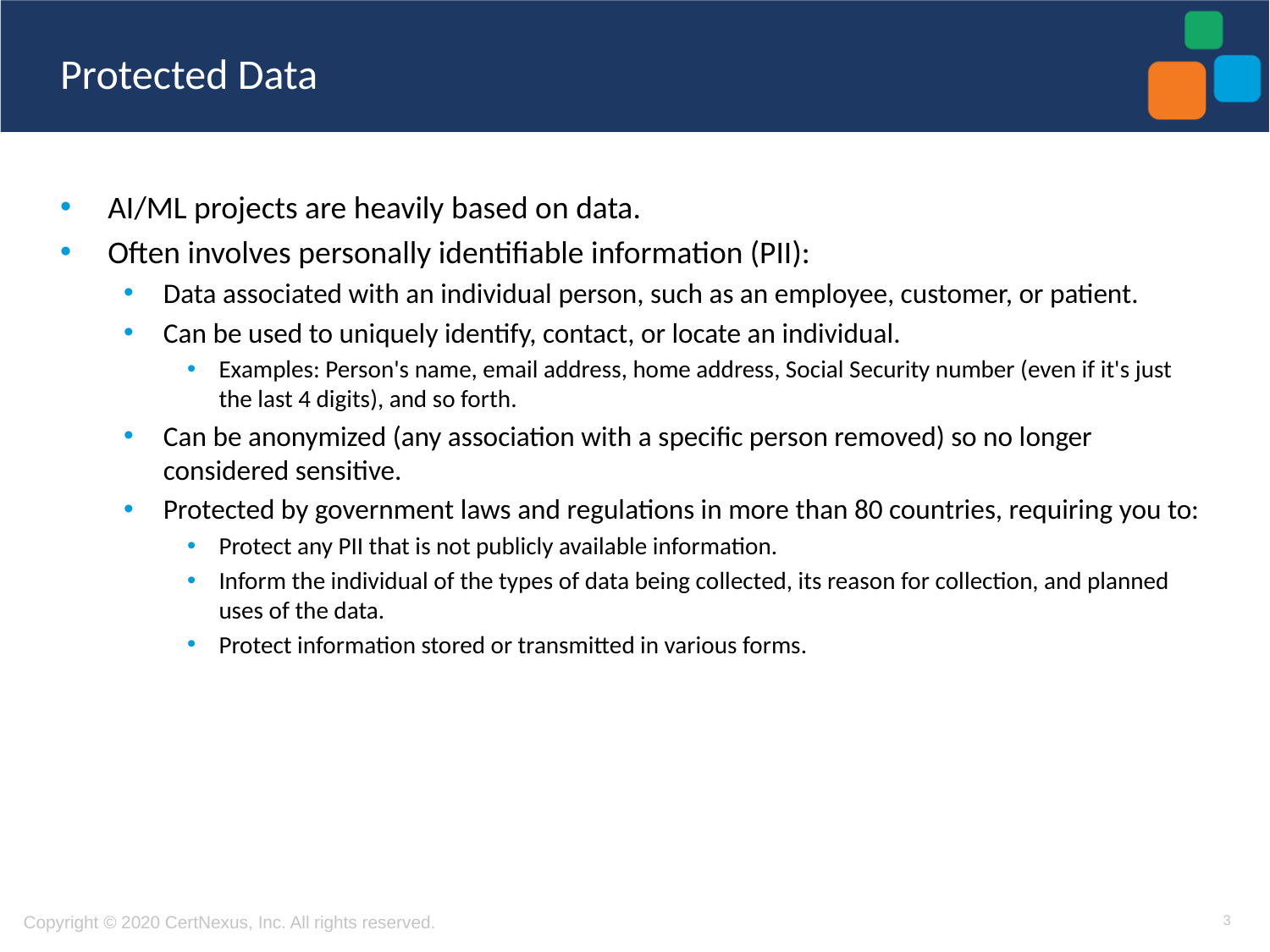

# Protected Data
AI/ML projects are heavily based on data.
Often involves personally identifiable information (PII):
Data associated with an individual person, such as an employee, customer, or patient.
Can be used to uniquely identify, contact, or locate an individual.
Examples: Person's name, email address, home address, Social Security number (even if it's just the last 4 digits), and so forth.
Can be anonymized (any association with a specific person removed) so no longer considered sensitive.
Protected by government laws and regulations in more than 80 countries, requiring you to:
Protect any PII that is not publicly available information.
Inform the individual of the types of data being collected, its reason for collection, and planned uses of the data.
Protect information stored or transmitted in various forms.
3